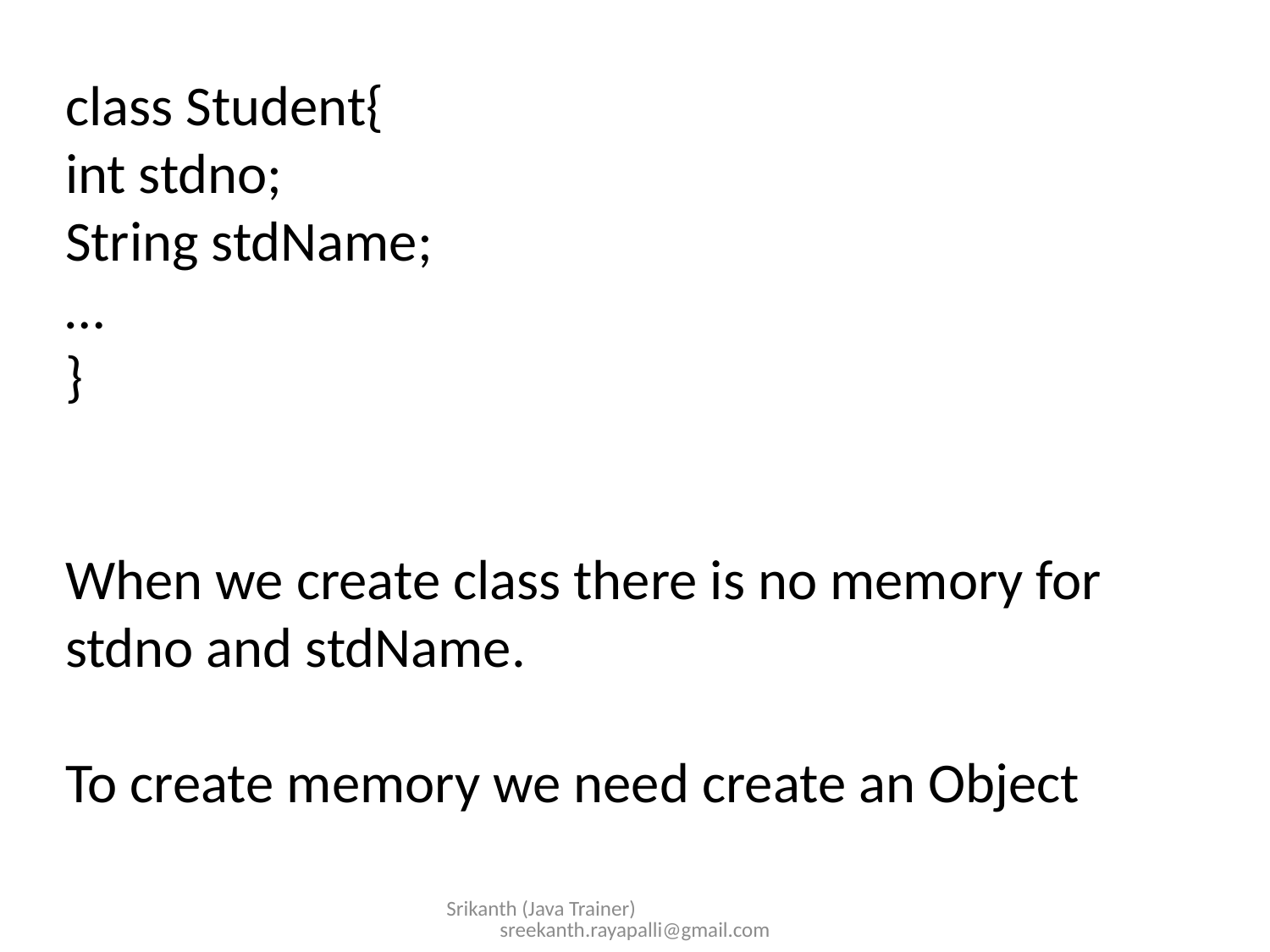

class Student{
int stdno;
String stdName;
…
}

When we create class there is no memory for stdno and stdName.

To create memory we need create an Object
Srikanth (Java Trainer)                                                 sreekanth.rayapalli@gmail.com